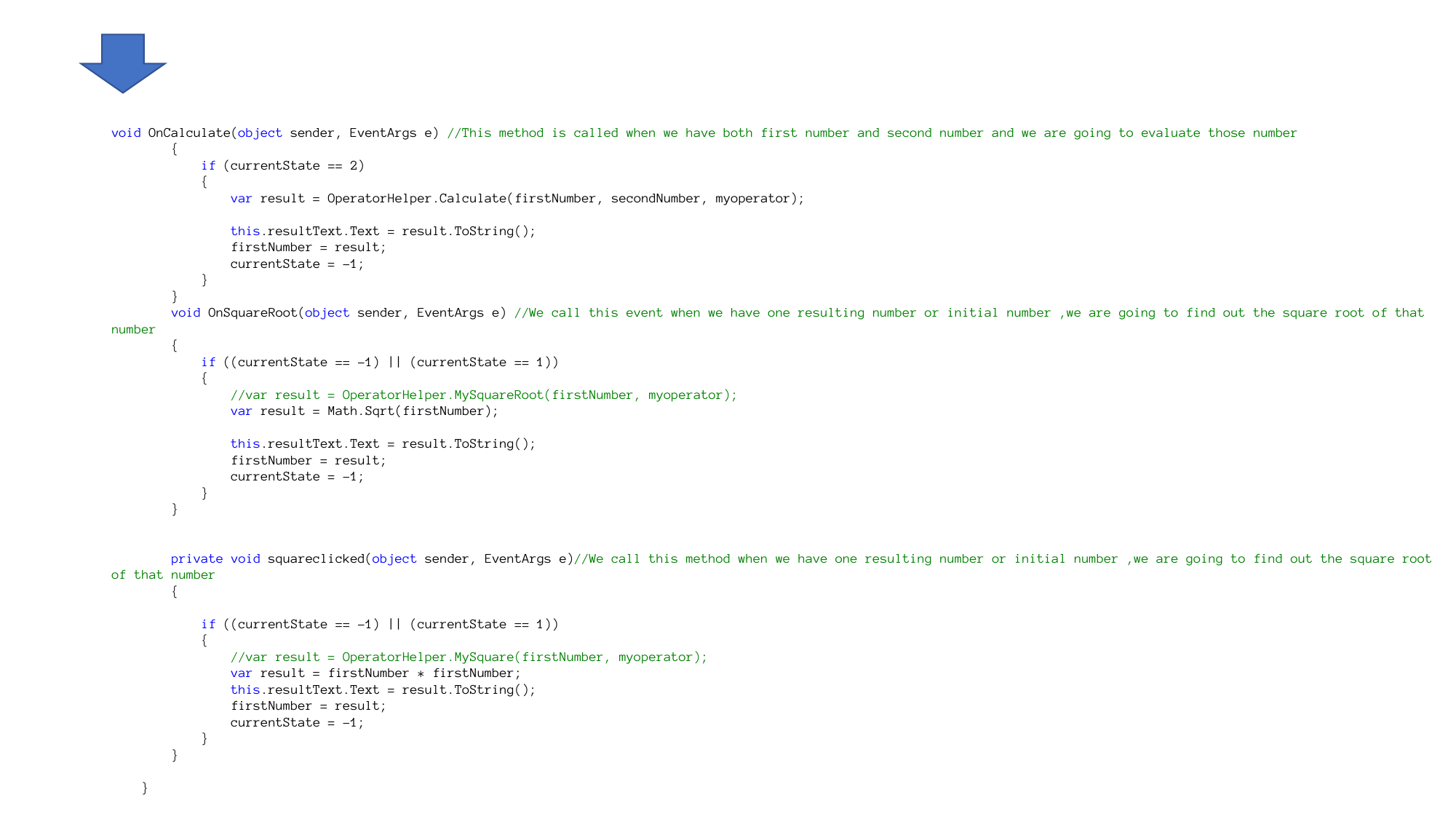

void OnCalculate(object sender, EventArgs e) //This method is called when we have both first number and second number and we are going to evaluate those number
        {
            if (currentState == 2)
            {
                var result = OperatorHelper.Calculate(firstNumber, secondNumber, myoperator);

                this.resultText.Text = result.ToString();
                firstNumber = result;
                currentState = -1;
            }
        }
        void OnSquareRoot(object sender, EventArgs e) //We call this event when we have one resulting number or initial number ,we are going to find out the square root of that number
        {
            if ((currentState == -1) || (currentState == 1))
            {
                //var result = OperatorHelper.MySquareRoot(firstNumber, myoperator);
                var result = Math.Sqrt(firstNumber);

                this.resultText.Text = result.ToString();
                firstNumber = result;
                currentState = -1;
            }
        }

        private void squareclicked(object sender, EventArgs e)//We call this method when we have one resulting number or initial number ,we are going to find out the square root of that number
        {

            if ((currentState == -1) || (currentState == 1))
            {
                //var result = OperatorHelper.MySquare(firstNumber, myoperator);
                var result = firstNumber * firstNumber;
                this.resultText.Text = result.ToString();
                firstNumber = result;
                currentState = -1;
            }
        }

    }